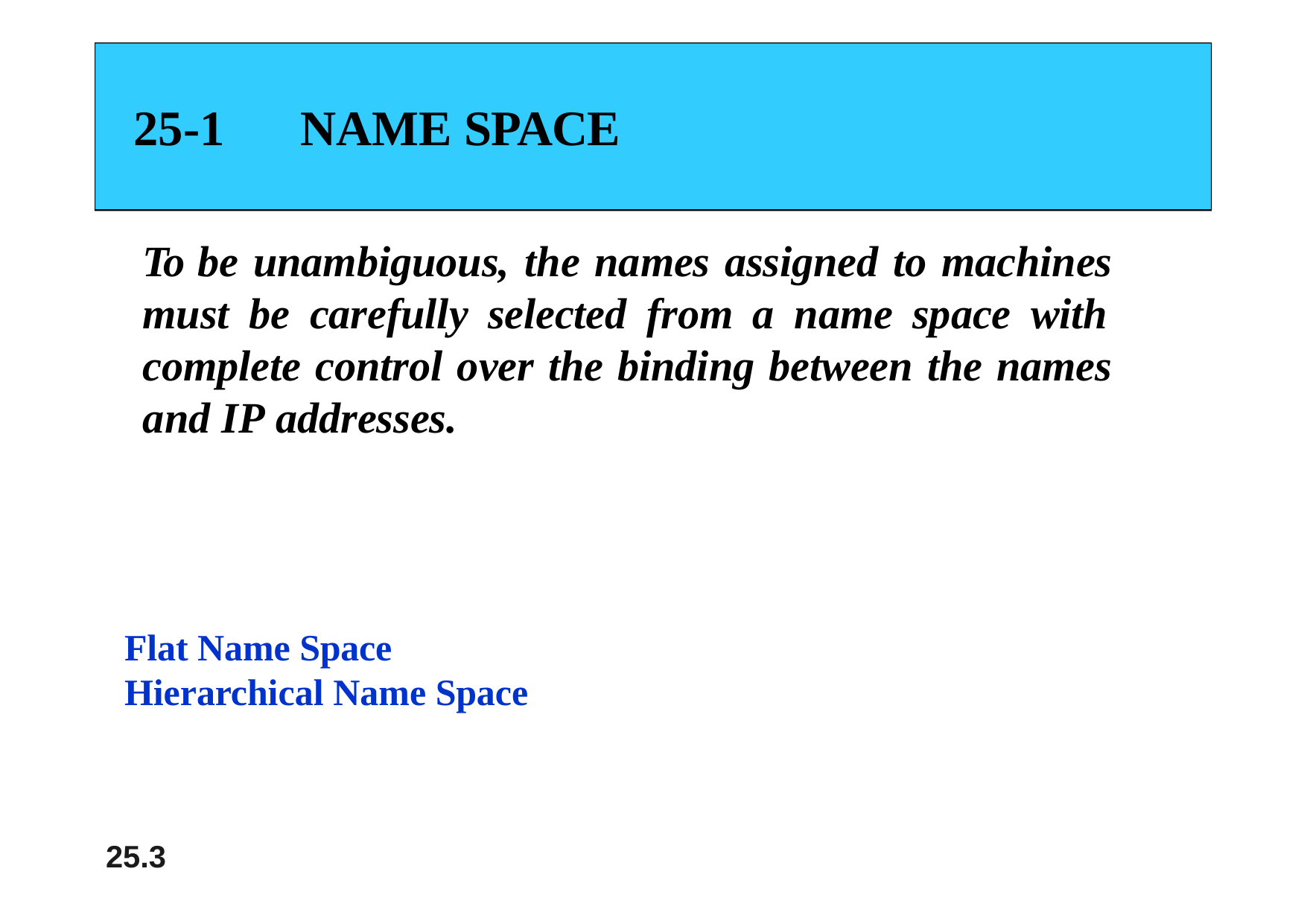

# 25-1	NAME SPACE

To be unambiguous, the names assigned to machines  must be carefully selected from a name space with  complete control over the binding between the names  and IP addresses.

Flat Name Space  Hierarchical Name Space
25.3